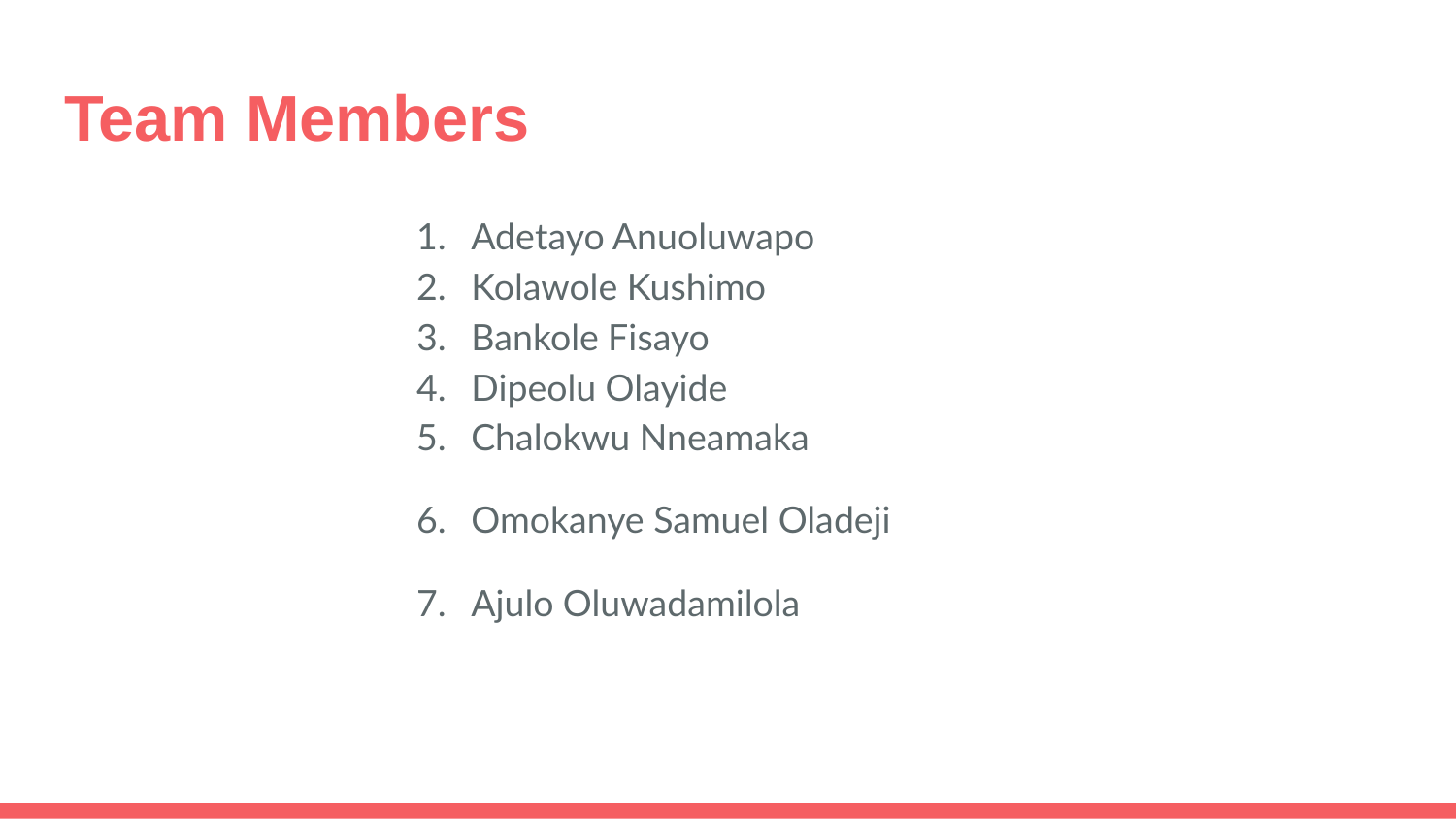

# Team Members
Adetayo Anuoluwapo
Kolawole Kushimo
Bankole Fisayo
Dipeolu Olayide
Chalokwu Nneamaka
Omokanye Samuel Oladeji
Ajulo Oluwadamilola